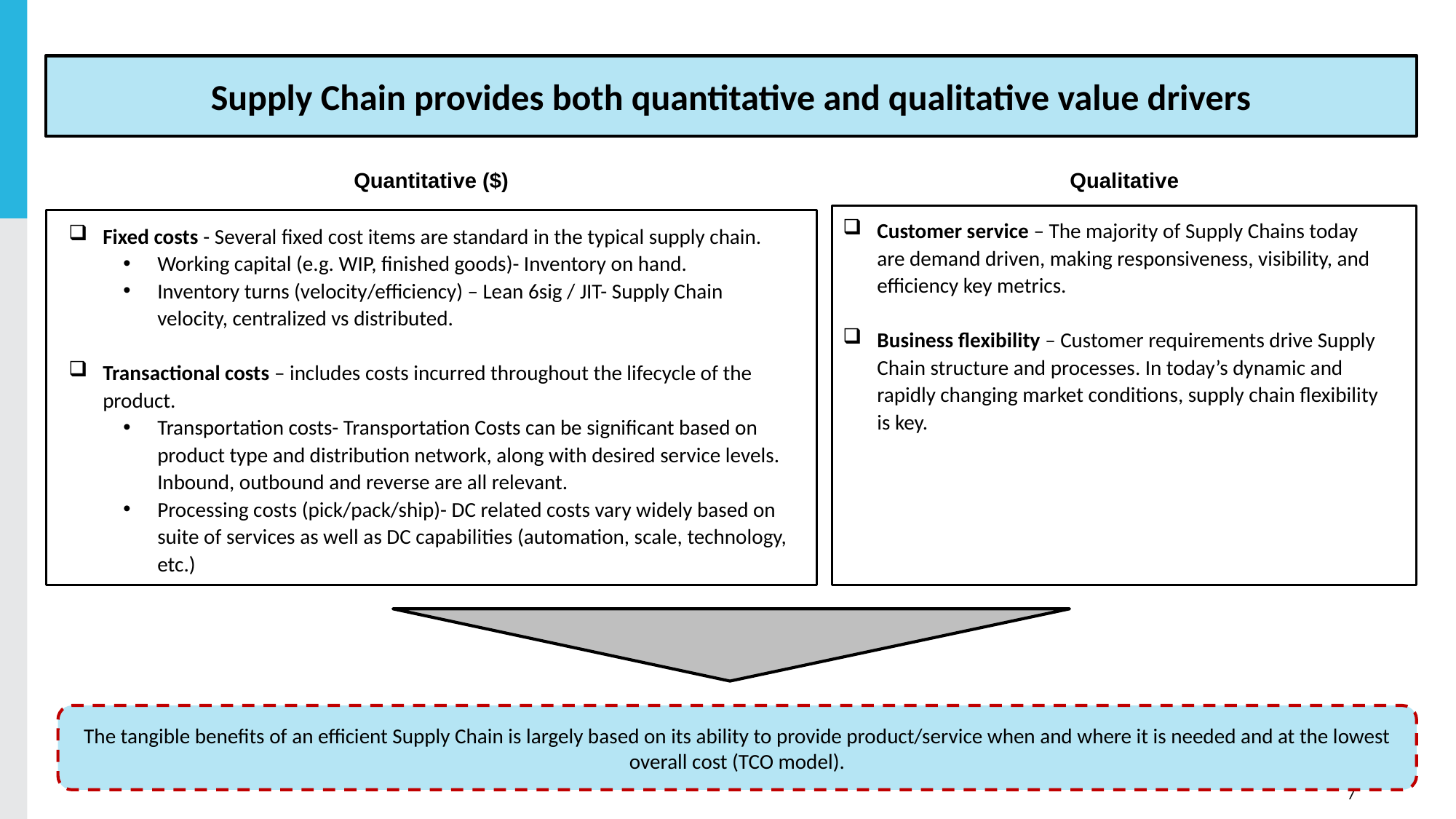

#
Supply Chain provides both quantitative and qualitative value drivers
Quantitative ($)
Qualitative

Customer service – The majority of Supply Chains today are demand driven, making responsiveness, visibility, and efficiency key metrics.

Business flexibility – Customer requirements drive Supply Chain structure and processes. In today’s dynamic and rapidly changing market conditions, supply chain flexibility is key.
Fixed costs - Several fixed cost items are standard in the typical supply chain.
Working capital (e.g. WIP, finished goods)- Inventory on hand.
Inventory turns (velocity/efficiency) – Lean 6sig / JIT- Supply Chain velocity, centralized vs distributed.

Transactional costs – includes costs incurred throughout the lifecycle of the product.
Transportation costs- Transportation Costs can be significant based on product type and distribution network, along with desired service levels. Inbound, outbound and reverse are all relevant.
Processing costs (pick/pack/ship)- DC related costs vary widely based on suite of services as well as DC capabilities (automation, scale, technology, etc.)

The tangible benefits of an efficient Supply Chain is largely based on its ability to provide product/service when and where it is needed and at the lowest overall cost (TCO model).
7